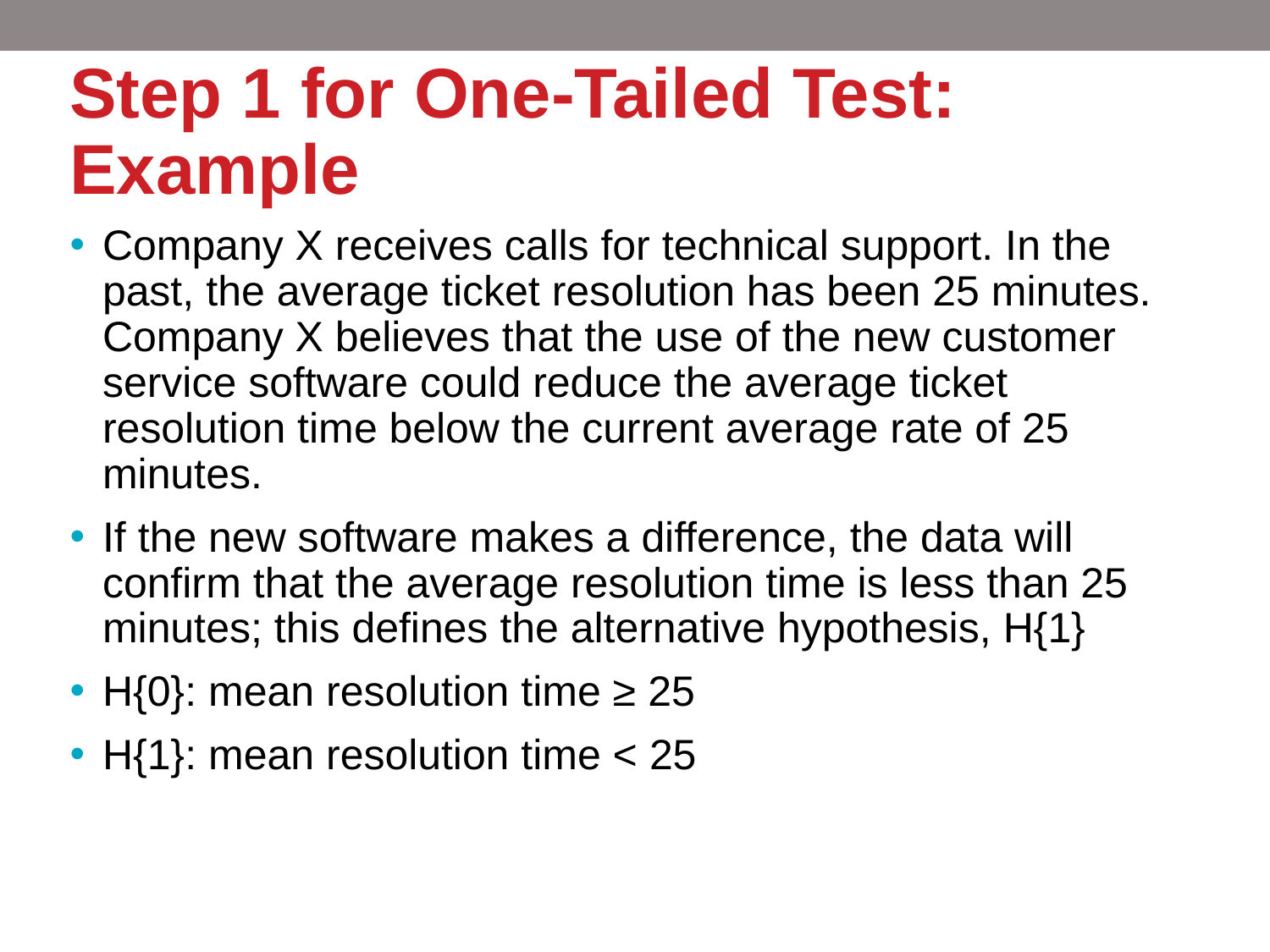

# Step 1 for One-Tailed Test: Example
Company X receives calls for technical support. In the past, the average ticket resolution has been 25 minutes. Company X believes that the use of the new customer service software could reduce the average ticket resolution time below the current average rate of 25 minutes.
If the new software makes a difference, the data will confirm that the average resolution time is less than 25 minutes; this defines the alternative hypothesis, H{1}
H{0}: mean resolution time ≥ 25
H{1}: mean resolution time < 25